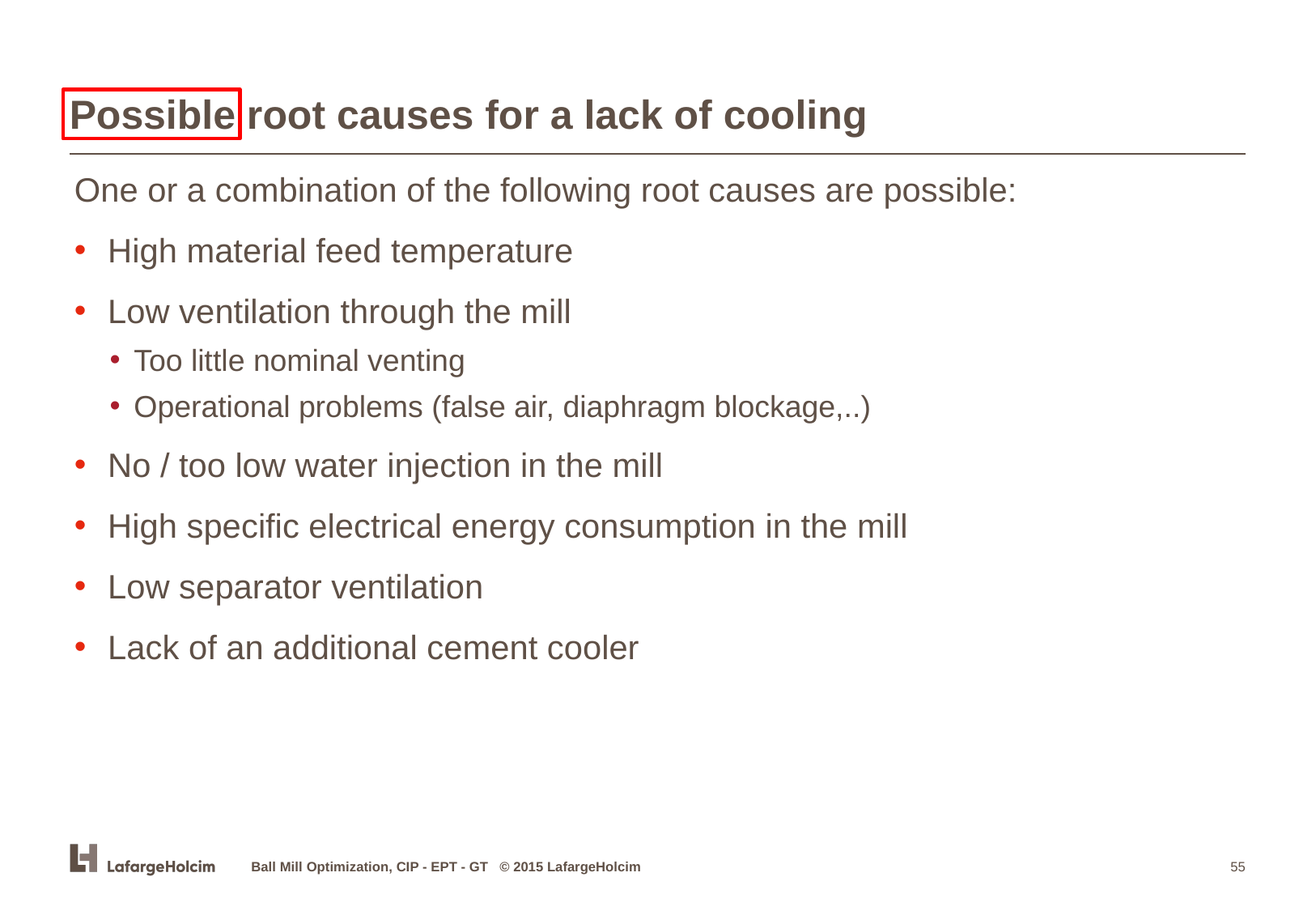

# Possible root causes for a lack of cooling

One or a combination of the following root causes are possible:
 High material feed temperature
 Low ventilation through the mill
Too little nominal venting
Operational problems (false air, diaphragm blockage,..)
 No / too low water injection in the mill
 High specific electrical energy consumption in the mill
 Low separator ventilation
 Lack of an additional cement cooler

Ball Mill Optimization, CIP - EPT - GT   © 2015 LafargeHolcim
55